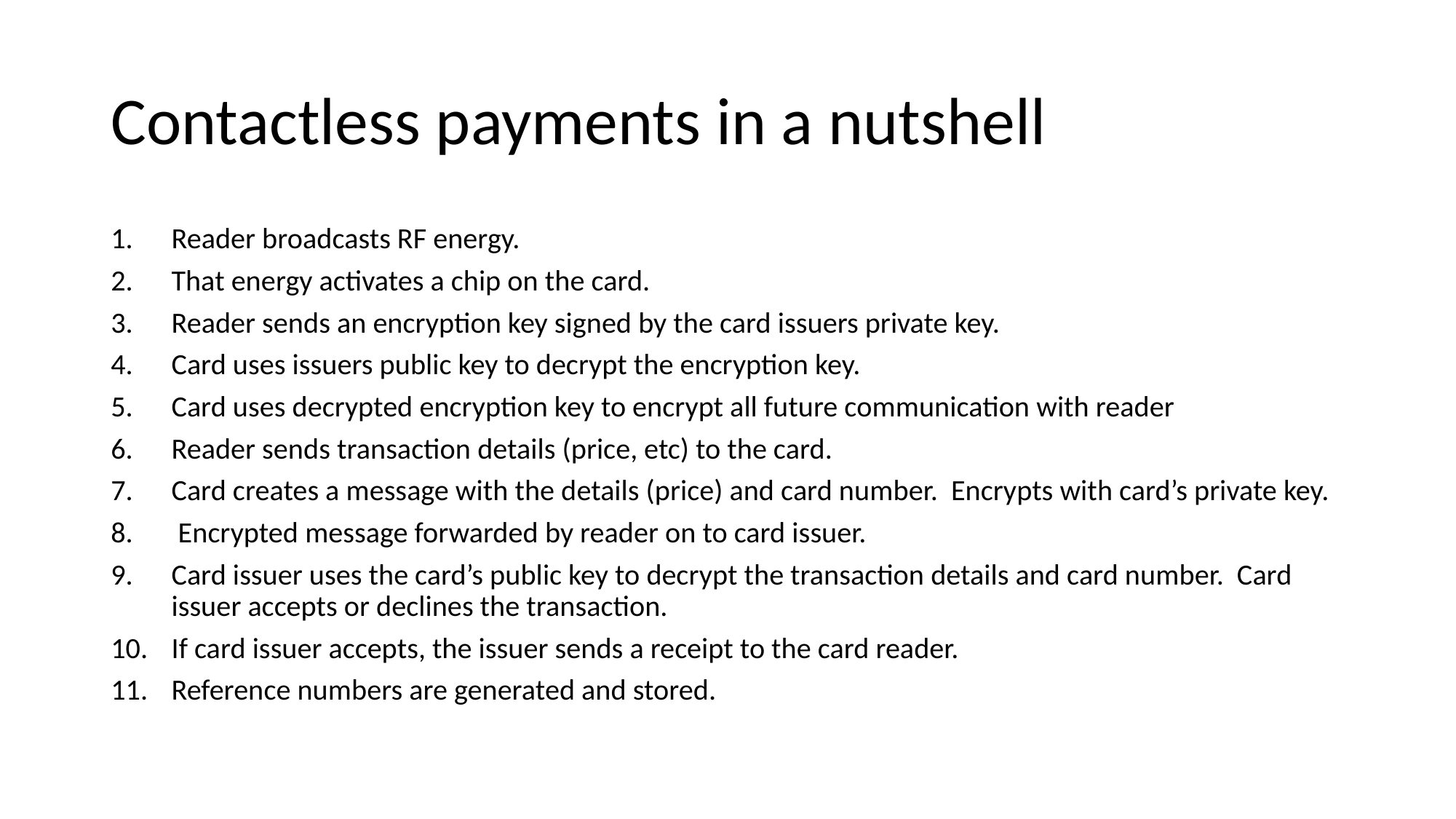

# Contactless payments in a nutshell
Reader broadcasts RF energy.
That energy activates a chip on the card.
Reader sends an encryption key signed by the card issuers private key.
Card uses issuers public key to decrypt the encryption key.
Card uses decrypted encryption key to encrypt all future communication with reader
Reader sends transaction details (price, etc) to the card.
Card creates a message with the details (price) and card number.  Encrypts with card’s private key.
 Encrypted message forwarded by reader on to card issuer.
Card issuer uses the card’s public key to decrypt the transaction details and card number.  Card issuer accepts or declines the transaction.
If card issuer accepts, the issuer sends a receipt to the card reader.
Reference numbers are generated and stored.